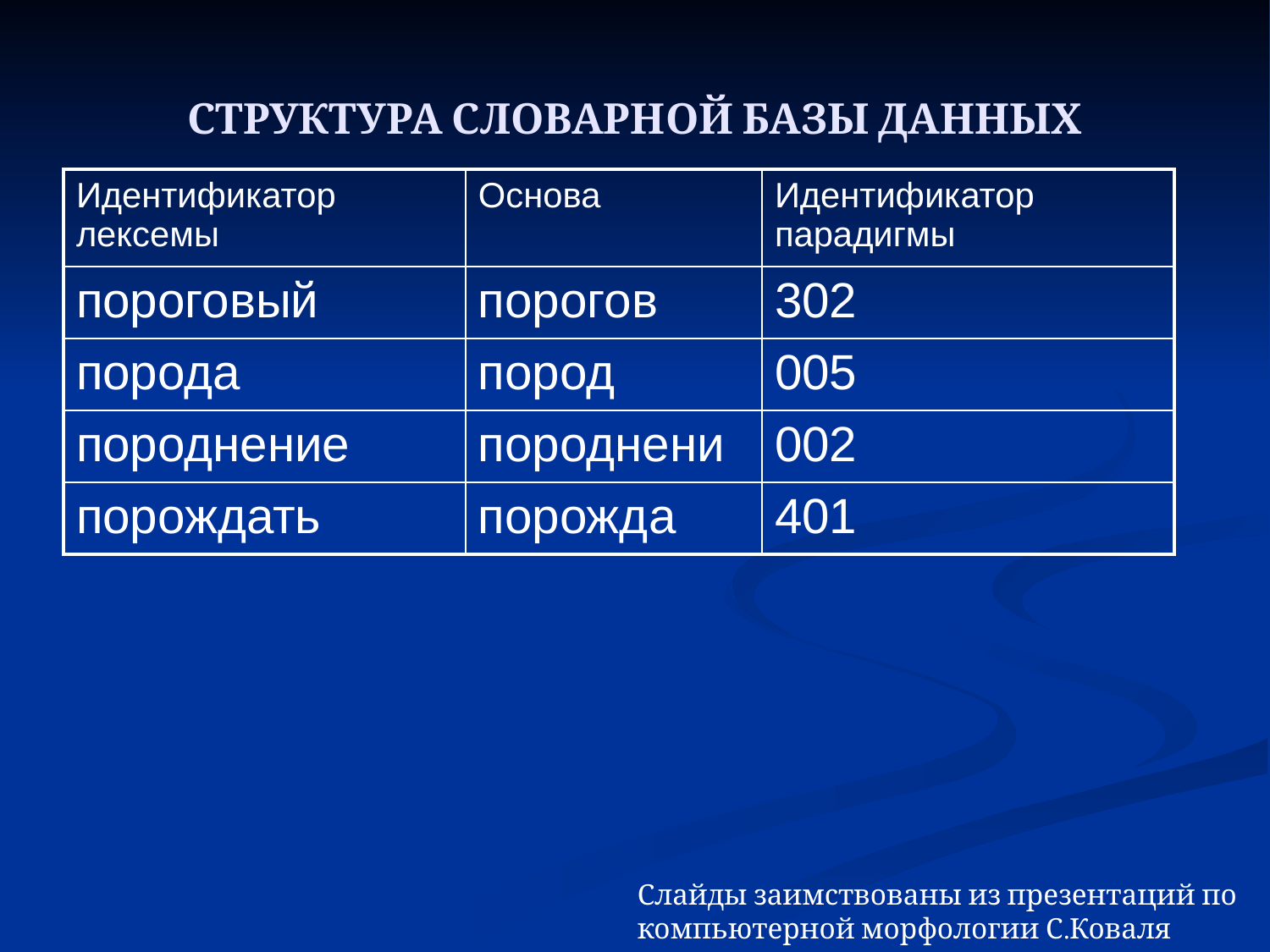

# СТРУКТУРА СЛОВАРНОЙ БАЗЫ ДАННЫХ
| Идентификатор лексемы | Основа | Идентификатор парадигмы |
| --- | --- | --- |
| пороговый | порогов | 302 |
| порода | пород | 005 |
| породнение | породнени | 002 |
| порождать | порожда | 401 |
Слайды заимствованы из презентаций по компьютерной морфологии С.Коваля